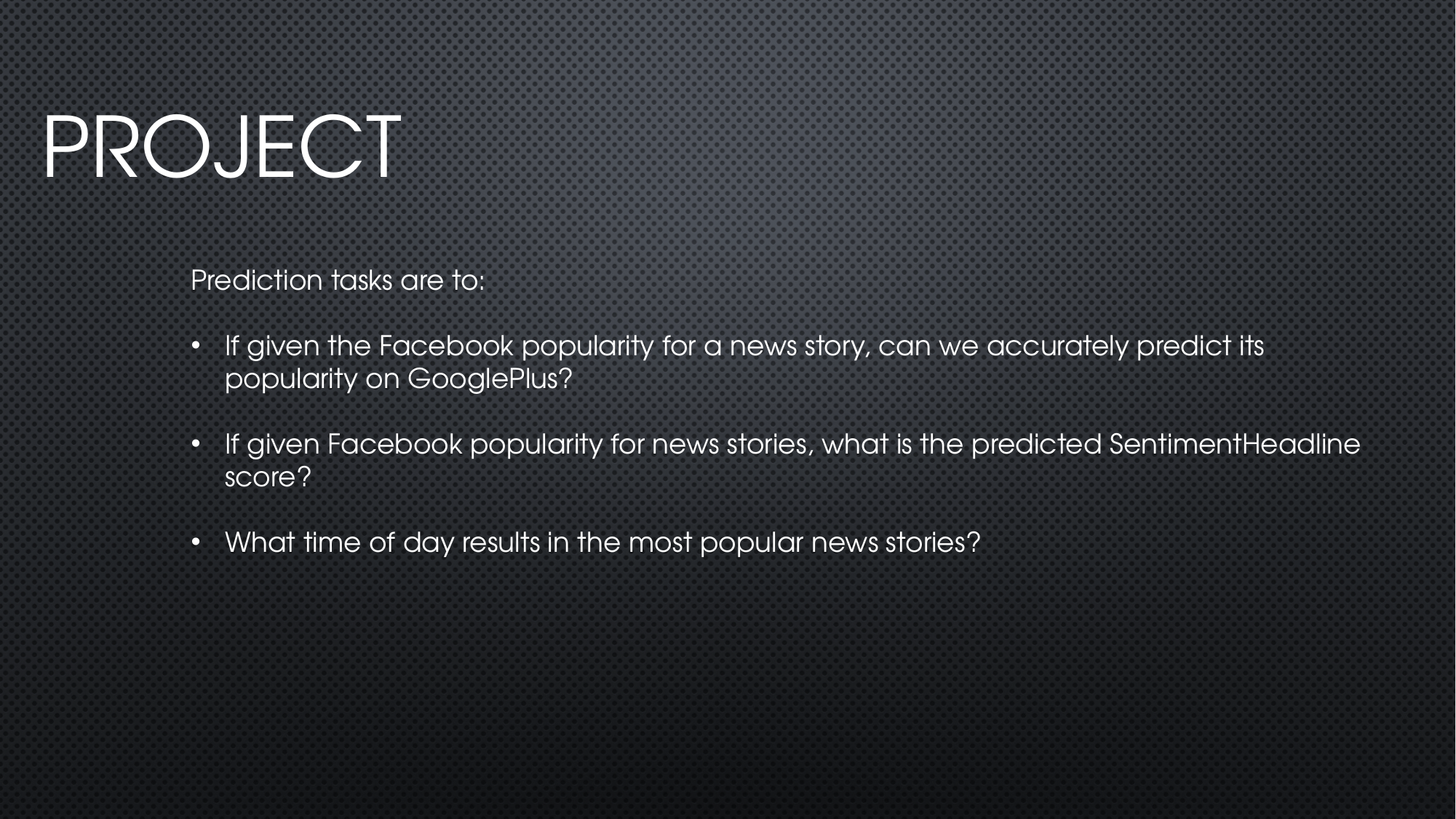

# Project
Prediction tasks are to:

If given the Facebook popularity for a news story, can we accurately predict its popularity on GooglePlus?

If given Facebook popularity for news stories, what is the predicted SentimentHeadline score?

What time of day results in the most popular news stories?